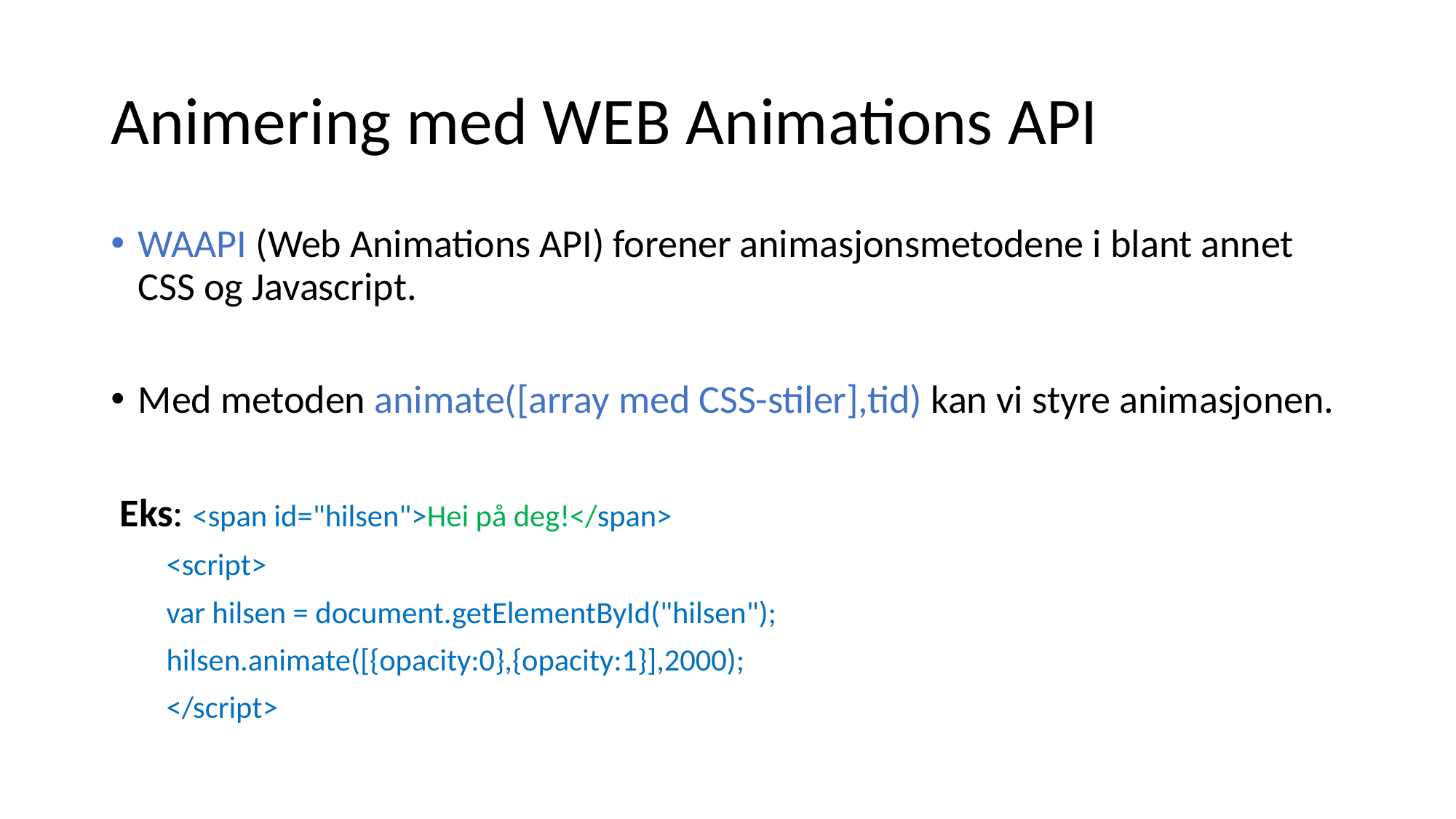

# Animering med WEB Animations API
WAAPI (Web Animations API) forener animasjonsmetodene i blant annet CSS og Javascript.

Med metoden animate([array med CSS-stiler],tid) kan vi styre animasjonen.

 Eks: <span id="hilsen">Hei på deg!</span>
        <script>
        var hilsen = document.getElementById("hilsen");
        hilsen.animate([{opacity:0},{opacity:1}],2000);
        </script>